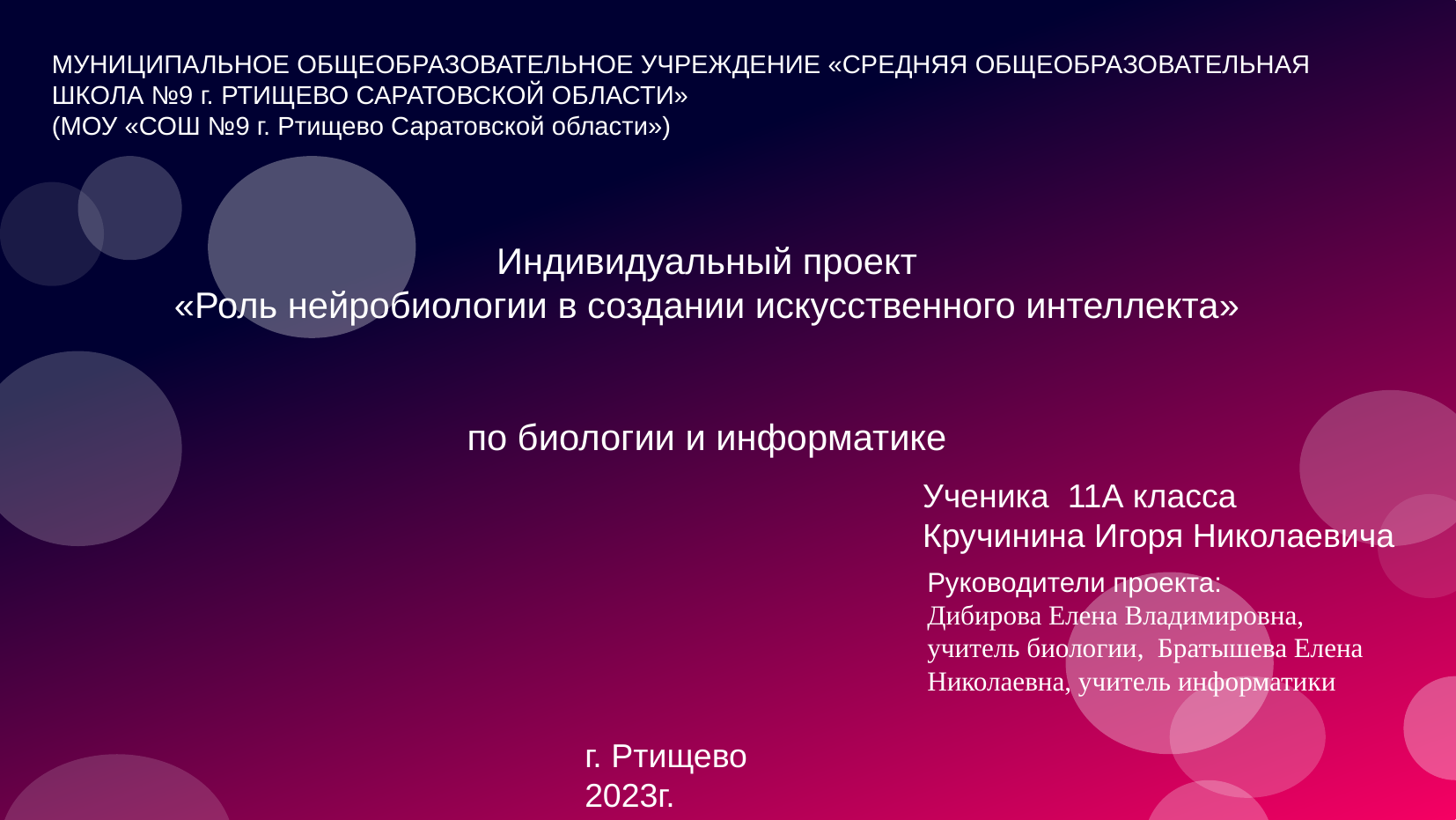

# МУНИЦИПАЛЬНОЕ ОБЩЕОБРАЗОВАТЕЛЬНОЕ УЧРЕЖДЕНИЕ «СРЕДНЯЯ ОБЩЕОБРАЗОВАТЕЛЬНАЯ ШКОЛА №9 г. РТИЩЕВО САРАТОВСКОЙ ОБЛАСТИ»
(МОУ «СОШ №9 г. Ртищево Саратовской области»)
Индивидуальный проект
«Роль нейробиологии в создании искусственного интеллекта»

по биологии и информатике
Ученика  11А класса
Кручинина Игоря Николаевича
Руководители проекта:
Дибирова Елена Владимировна, учитель биологии,  Братышева Елена Николаевна, учитель информатики
г. Ртищево
2023г.